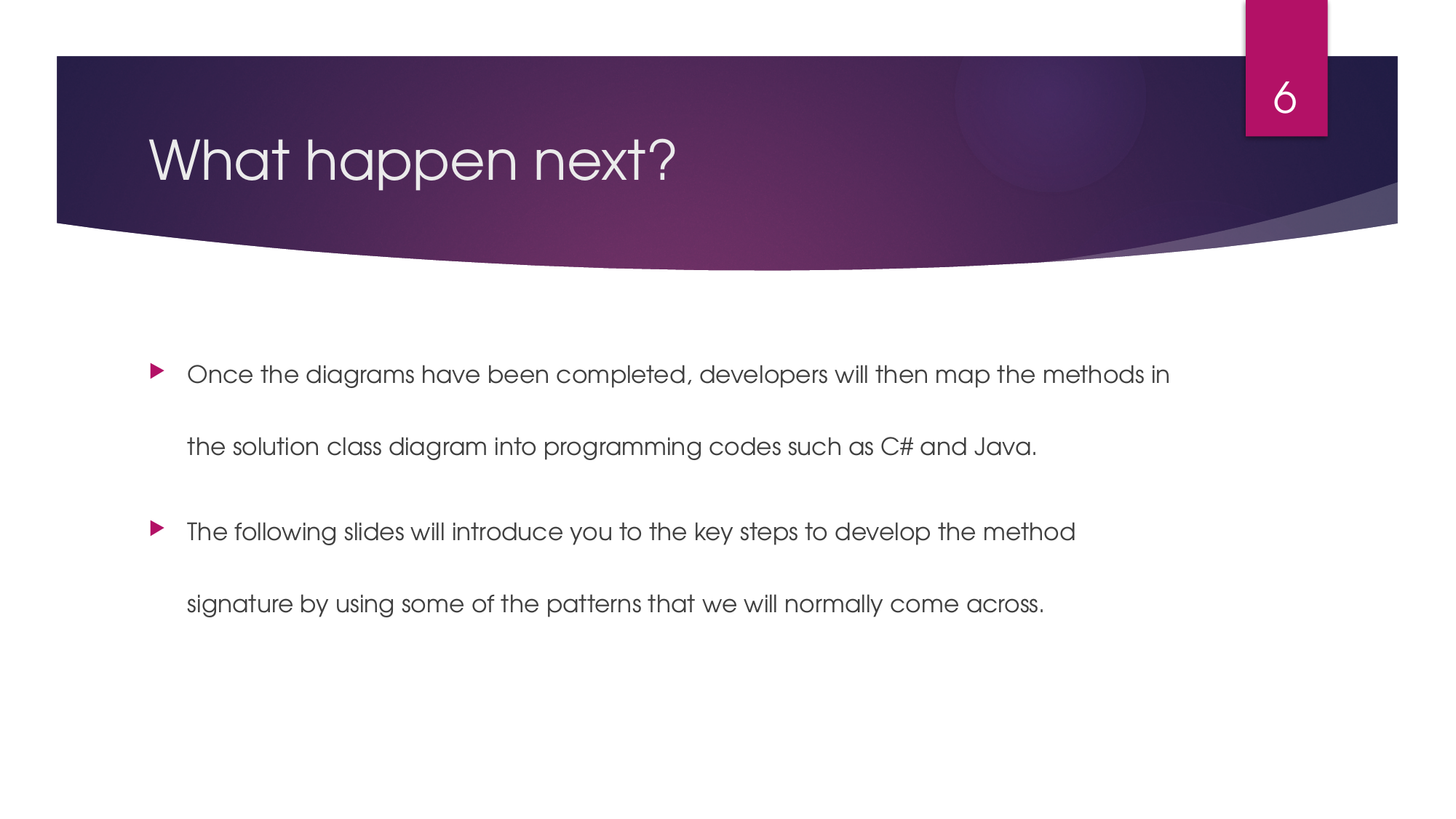

6
# What happen next?
Once the diagrams have been completed, developers will then map the methods in the solution class diagram into programming codes such as C# and Java.
The following slides will introduce you to the key steps to develop the method signature by using some of the patterns that we will normally come across.